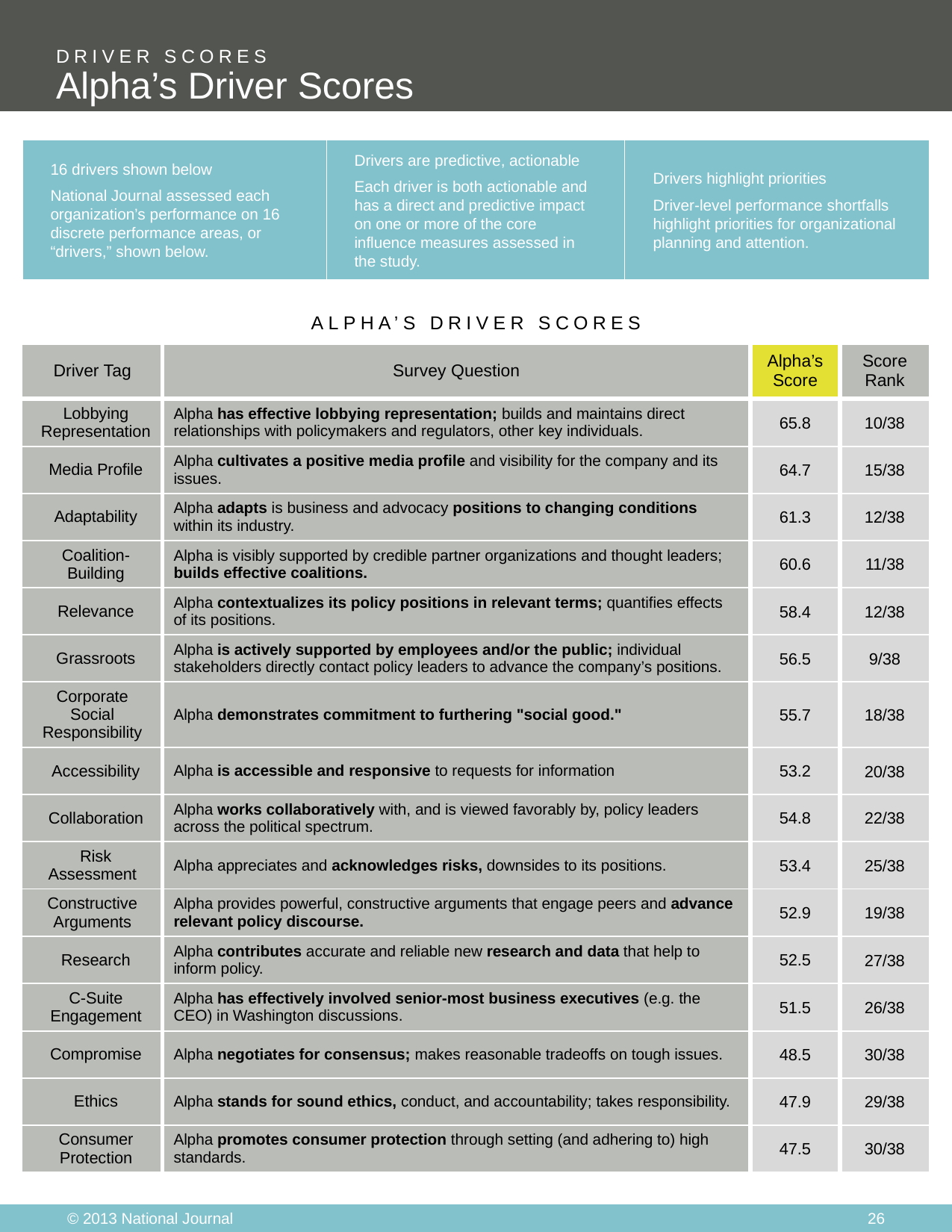

Driver Scores
# Alpha’s Driver Scores
16 drivers shown below
National Journal assessed each organization’s performance on 16 discrete performance areas, or “drivers,” shown below.
Drivers are predictive, actionable
Each driver is both actionable and has a direct and predictive impact on one or more of the core influence measures assessed in the study.
Drivers highlight priorities
Driver-level performance shortfalls highlight priorities for organizational planning and attention.
Alpha’s Driver Scores
| Driver Tag | Survey Question | Alpha’s Score | Score Rank |
| --- | --- | --- | --- |
| Lobbying Representation | Alpha has effective lobbying representation; builds and maintains direct relationships with policymakers and regulators, other key individuals. | 65.8 | 10/38 |
| Media Profile | Alpha cultivates a positive media profile and visibility for the company and its issues. | 64.7 | 15/38 |
| Adaptability | Alpha adapts is business and advocacy positions to changing conditions within its industry. | 61.3 | 12/38 |
| Coalition-Building | Alpha is visibly supported by credible partner organizations and thought leaders; builds effective coalitions. | 60.6 | 11/38 |
| Relevance | Alpha contextualizes its policy positions in relevant terms; quantifies effects of its positions. | 58.4 | 12/38 |
| Grassroots | Alpha is actively supported by employees and/or the public; individual stakeholders directly contact policy leaders to advance the company’s positions. | 56.5 | 9/38 |
| Corporate Social Responsibility | Alpha demonstrates commitment to furthering "social good." | 55.7 | 18/38 |
| Accessibility | Alpha is accessible and responsive to requests for information | 53.2 | 20/38 |
| Collaboration | Alpha works collaboratively with, and is viewed favorably by, policy leaders across the political spectrum. | 54.8 | 22/38 |
| Risk Assessment | Alpha appreciates and acknowledges risks, downsides to its positions. | 53.4 | 25/38 |
| Constructive Arguments | Alpha provides powerful, constructive arguments that engage peers and advance relevant policy discourse. | 52.9 | 19/38 |
| Research | Alpha contributes accurate and reliable new research and data that help to inform policy. | 52.5 | 27/38 |
| C-Suite Engagement | Alpha has effectively involved senior-most business executives (e.g. the CEO) in Washington discussions. | 51.5 | 26/38 |
| Compromise | Alpha negotiates for consensus; makes reasonable tradeoffs on tough issues. | 48.5 | 30/38 |
| Ethics | Alpha stands for sound ethics, conduct, and accountability; takes responsibility. | 47.9 | 29/38 |
| Consumer Protection | Alpha promotes consumer protection through setting (and adhering to) high standards. | 47.5 | 30/38 |
26